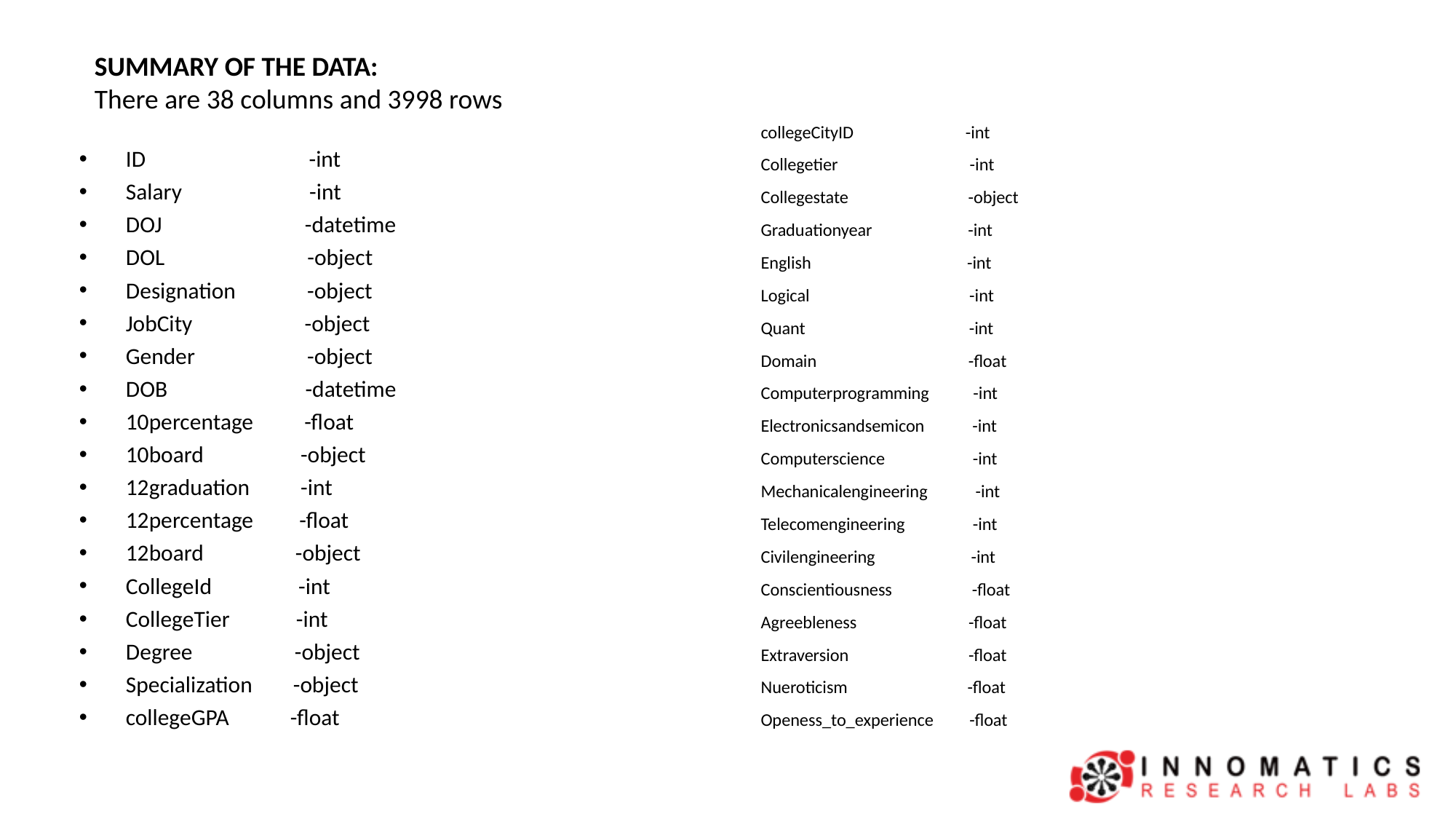

SUMMARY OF THE DATA:
There are 38 columns and 3998 rows

collegeCityID                            -int
Collegetier                                 -int
Collegestate                              -object
Graduationyear                        -int
English                                       -int
Logical                                        -int
Quant                                         -int
Domain                                      -float
Computerprogramming           -int
Electronicsandsemicon            -int
Computerscience                      -int
Mechanicalengineering            -int
Telecomengineering                 -int
Civilengineering                        -int
Conscientiousness                    -float
Agreebleness                            -float
Extraversion                              -float
Nueroticism                              -float
Openess_to_experience         -float

ID                                -int
Salary                         -int
DOJ                            -datetime
DOL                            -object
Designation              -object
JobCity                      -object
Gender                      -object
DOB                           -datetime
10percentage          -float
10board                   -object
12graduation          -int
12percentage         -float
12board                  -object
CollegeId                 -int
CollegeTier             -int
Degree                    -object
Specialization        -object
collegeGPA            -float